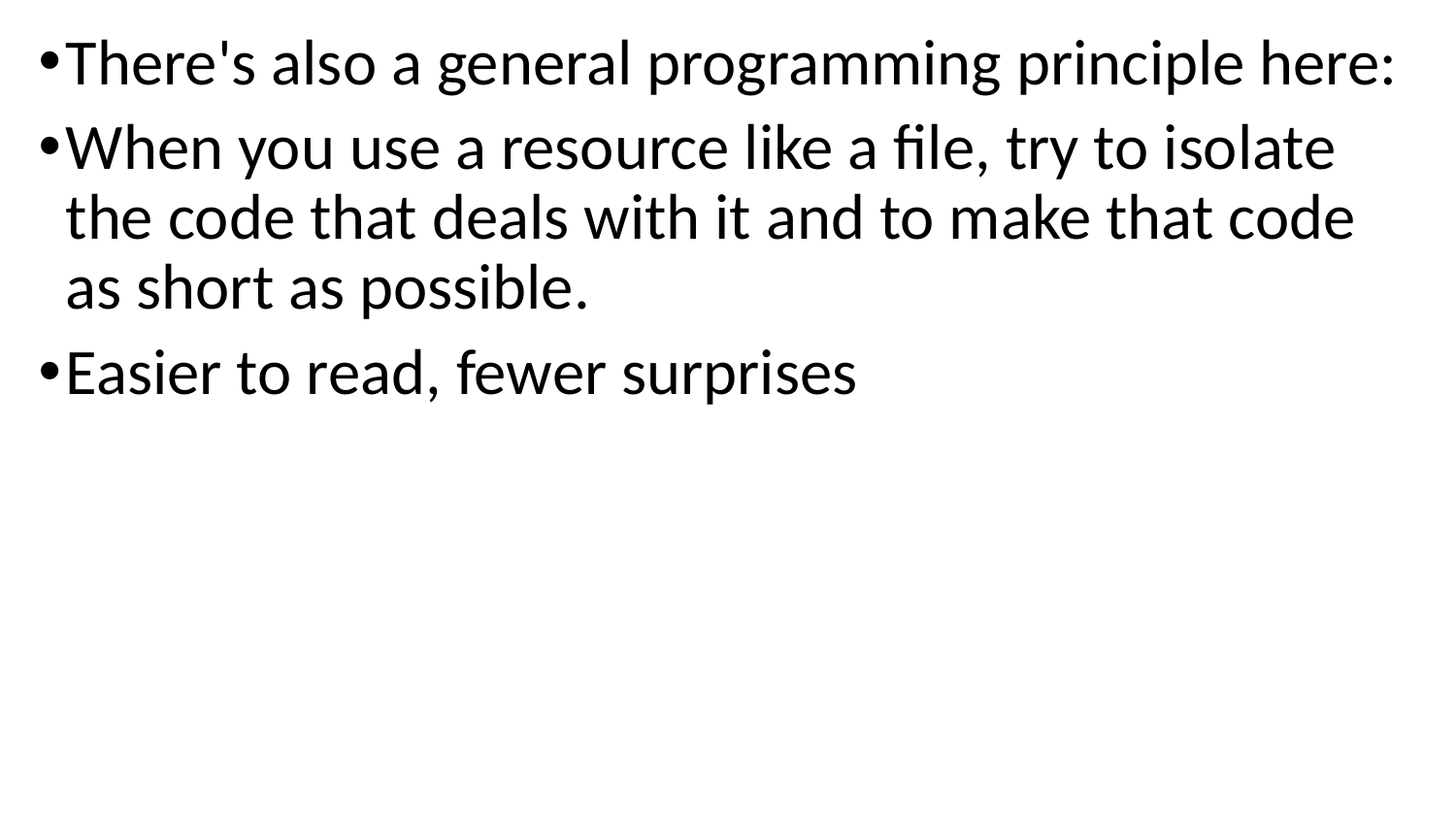

There's also a general programming principle here:
When you use a resource like a file, try to isolate the code that deals with it and to make that code as short as possible.
Easier to read, fewer surprises